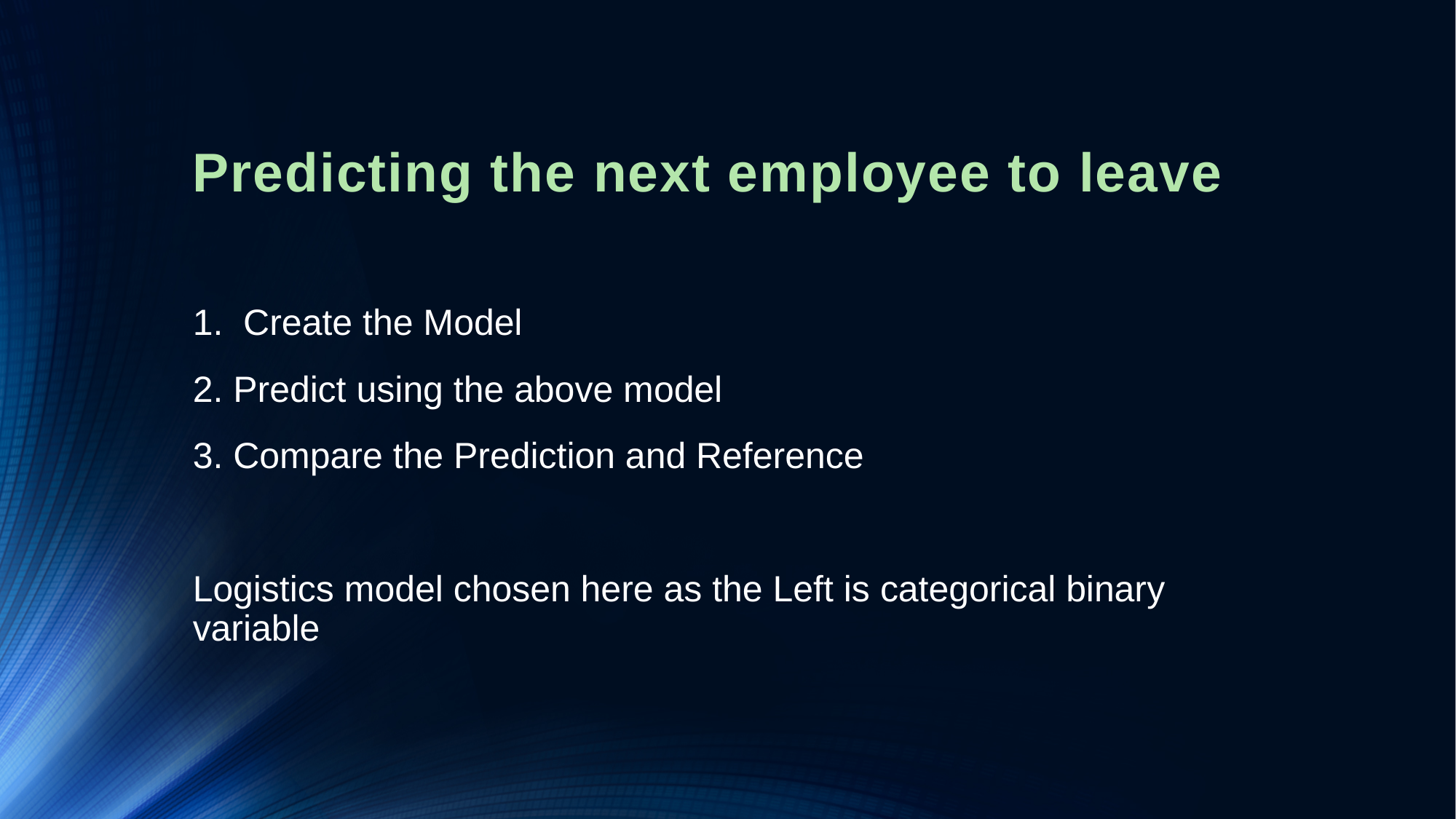

# Predicting the next employee to leave

1.  Create the Model
2. Predict using the above model
3. Compare the Prediction and Reference

Logistics model chosen here as the Left is categorical binary variable